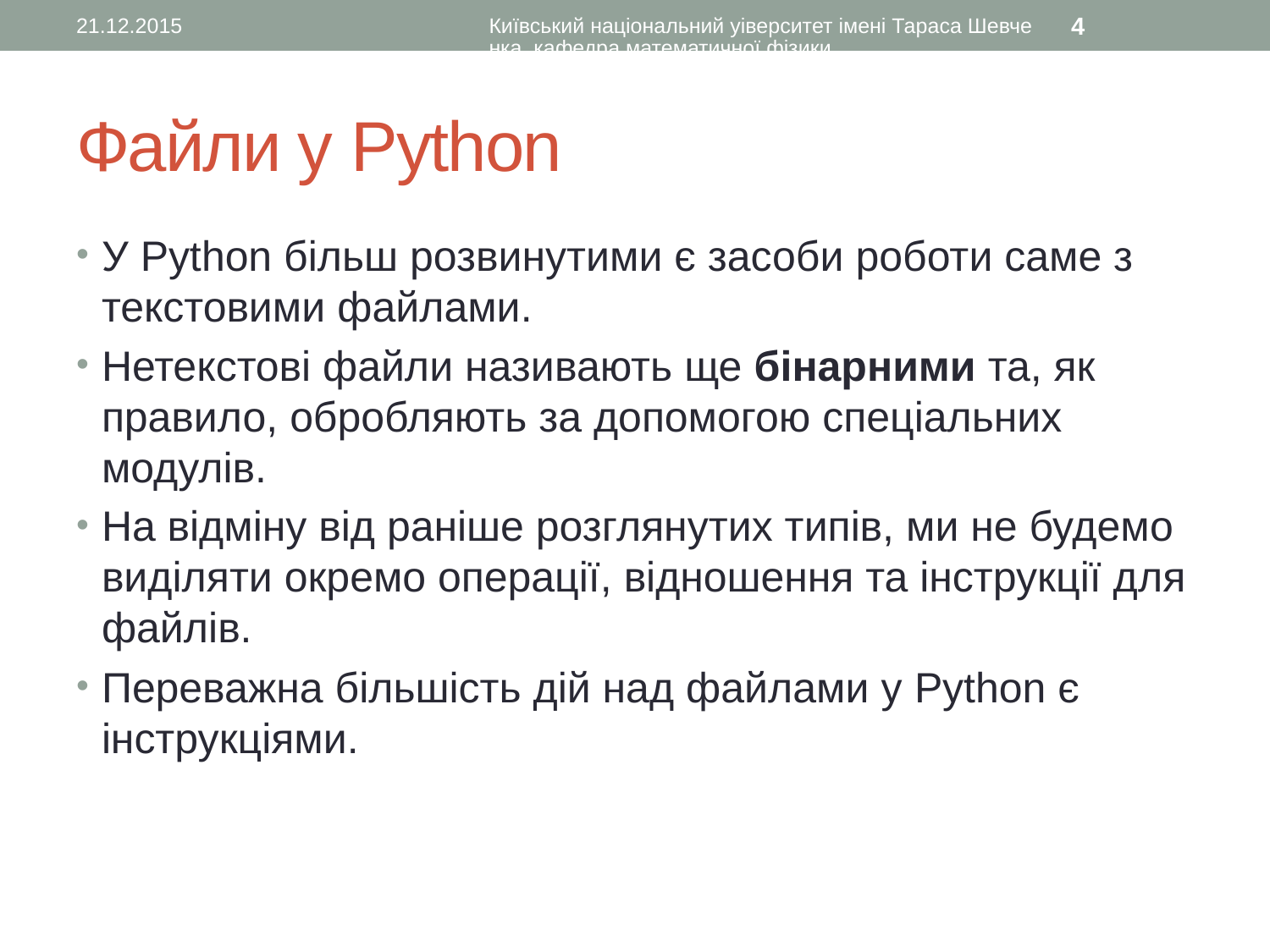

21.12.2015
Київський національний уіверситет імені Тараса Шевченка, кафедра математичної фізики
4
# Файли у Python
У Python більш розвинутими є засоби роботи саме з текстовими файлами.
Нетекстові файли називають ще бінарними та, як правило, обробляють за допомогою спеціальних модулів.
На відміну від раніше розглянутих типів, ми не будемо виділяти окремо операції, відношення та інструкції для файлів.
Переважна більшість дій над файлами у Python є інструкціями.